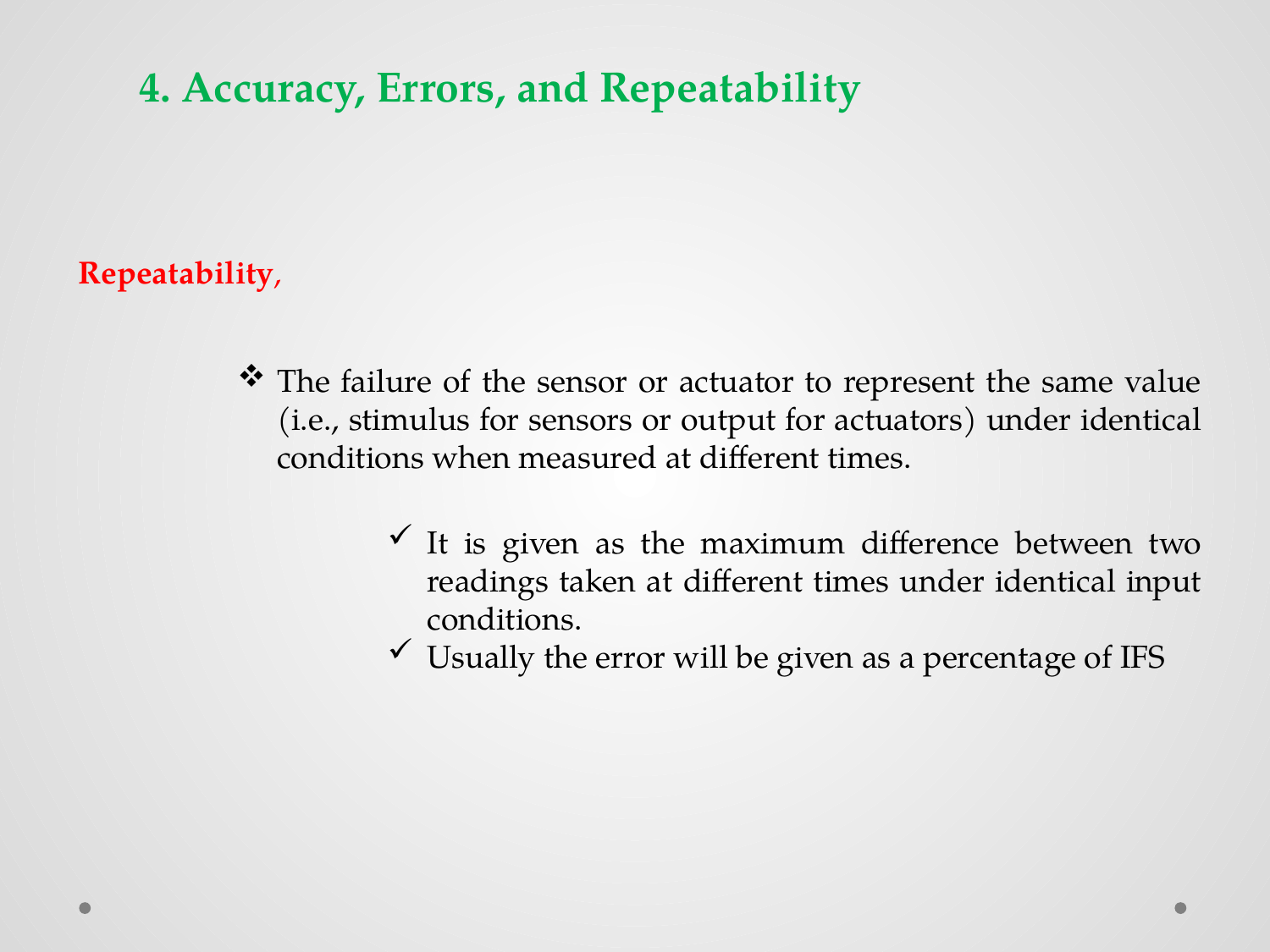

4. Accuracy, Errors, and Repeatability
Repeatability,
The failure of the sensor or actuator to represent the same value (i.e., stimulus for sensors or output for actuators) under identical conditions when measured at different times.
It is given as the maximum difference between two readings taken at different times under identical input conditions.
Usually the error will be given as a percentage of IFS